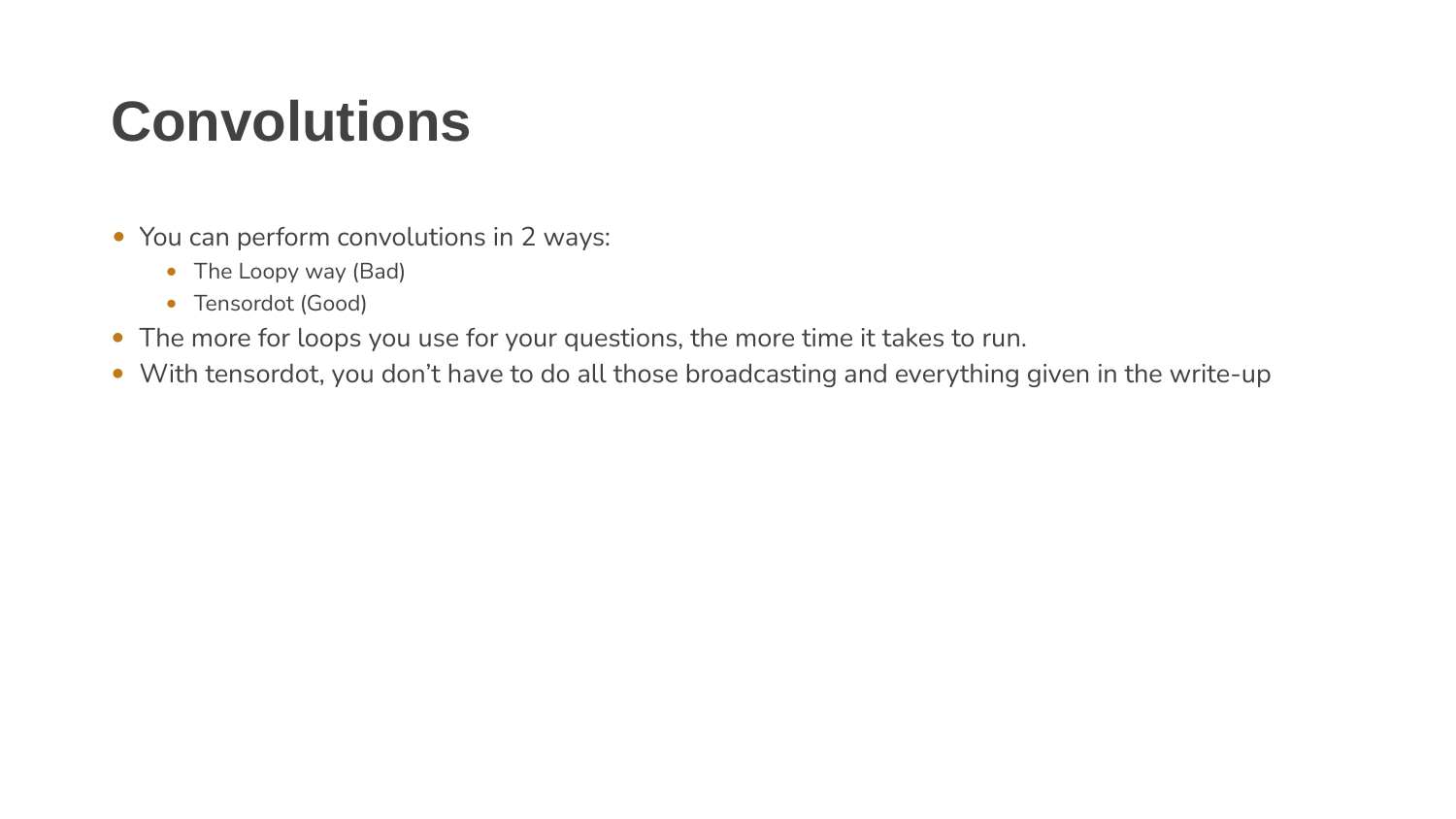

# Convolutions
You can perform convolutions in 2 ways:
The Loopy way (Bad)
Tensordot (Good)
The more for loops you use for your questions, the more time it takes to run.
With tensordot, you don’t have to do all those broadcasting and everything given in the write-up